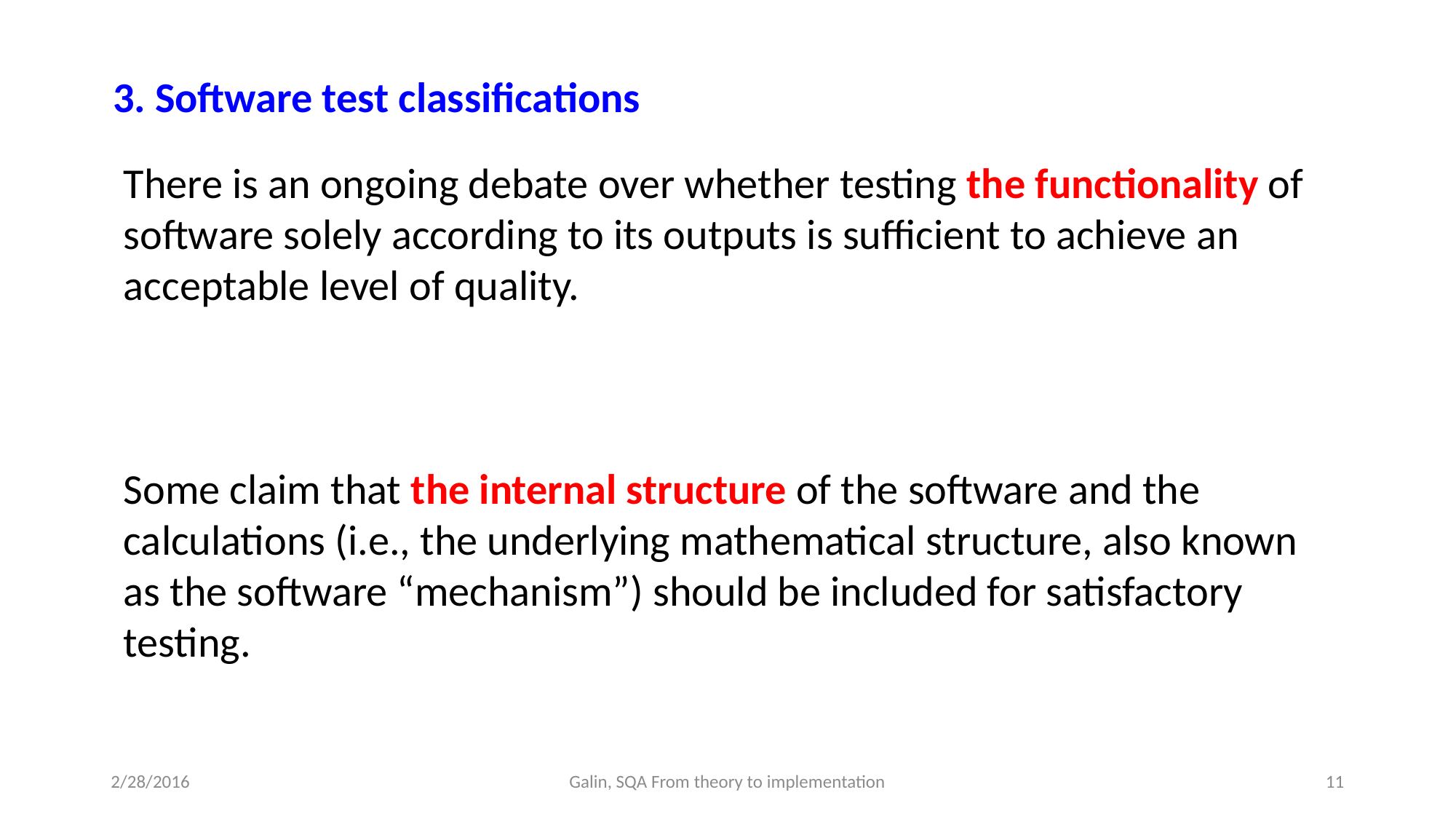

3. Software test classifications
There is an ongoing debate over whether testing the functionality of software solely according to its outputs is sufficient to achieve an acceptable level of quality.

Some claim that the internal structure of the software and the calculations (i.e., the underlying mathematical structure, also known as the software “mechanism”) should be included for satisfactory testing.
2/28/2016
Galin, SQA From theory to implementation
11